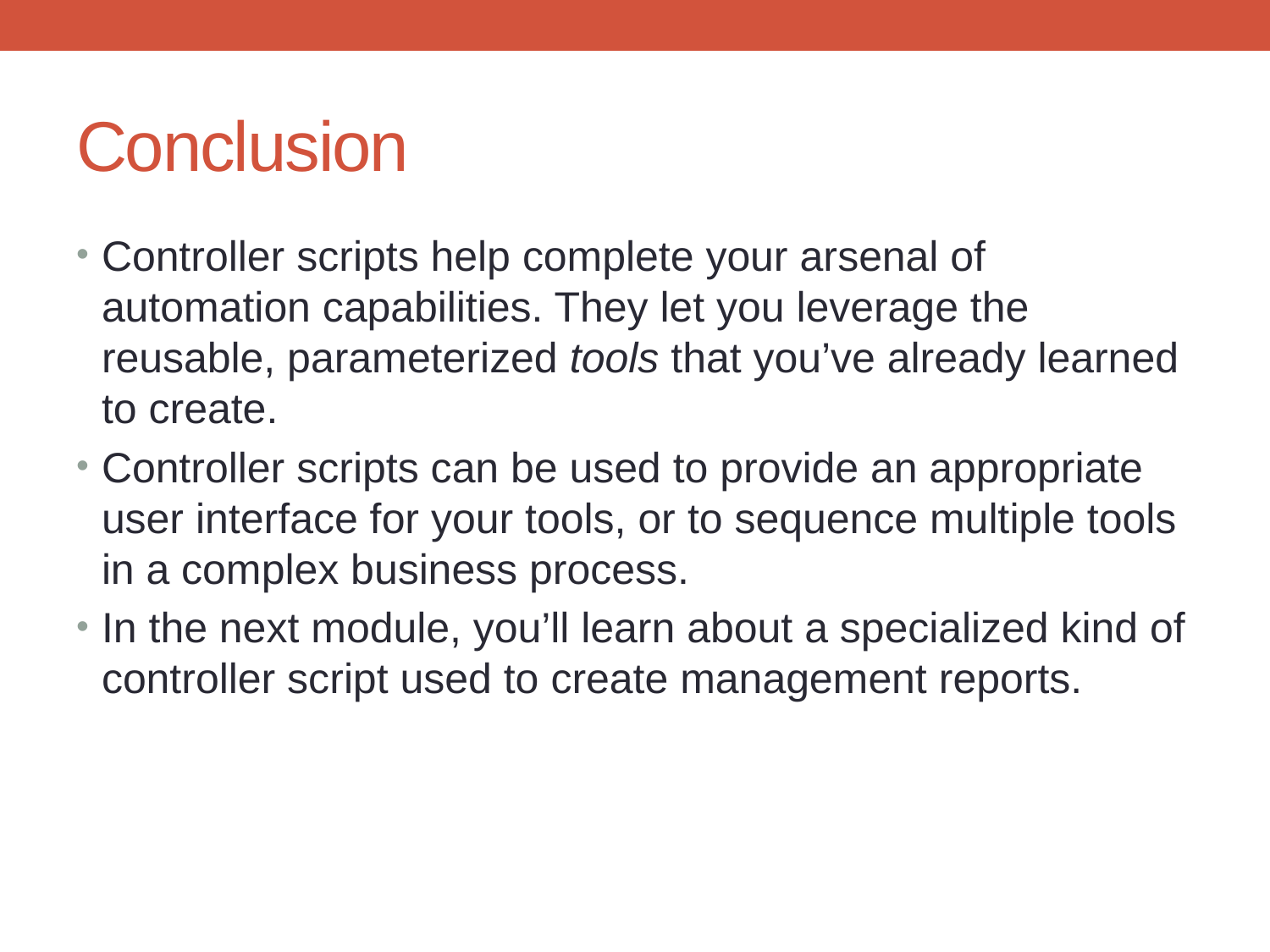

# Conclusion
Controller scripts help complete your arsenal of automation capabilities. They let you leverage the reusable, parameterized tools that you’ve already learned to create.
Controller scripts can be used to provide an appropriate user interface for your tools, or to sequence multiple tools in a complex business process.
In the next module, you’ll learn about a specialized kind of controller script used to create management reports.